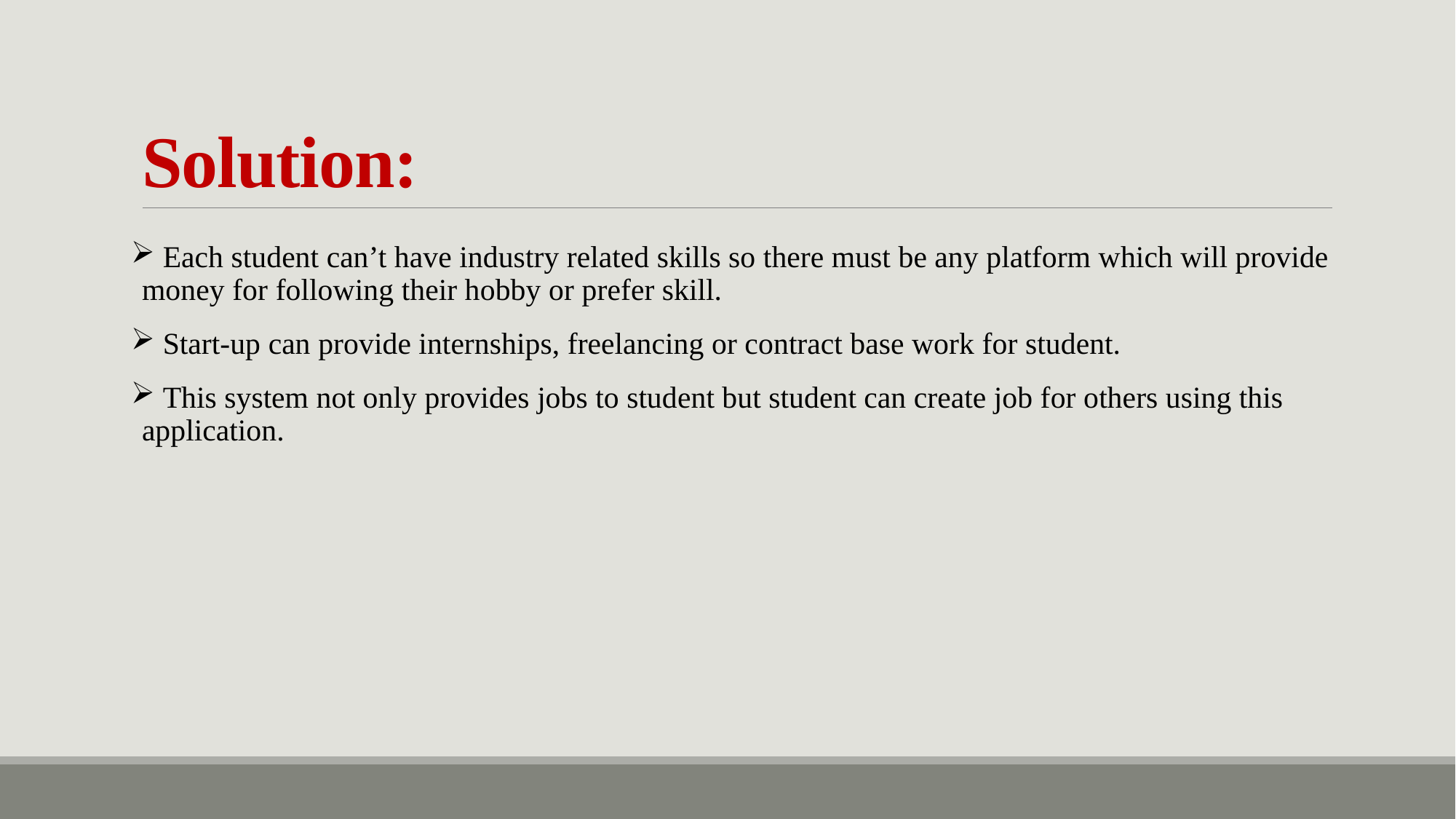

# Solution:
 Each student can’t have industry related skills so there must be any platform which will provide money for following their hobby or prefer skill.
 Start-up can provide internships, freelancing or contract base work for student.
 This system not only provides jobs to student but student can create job for others using this application.